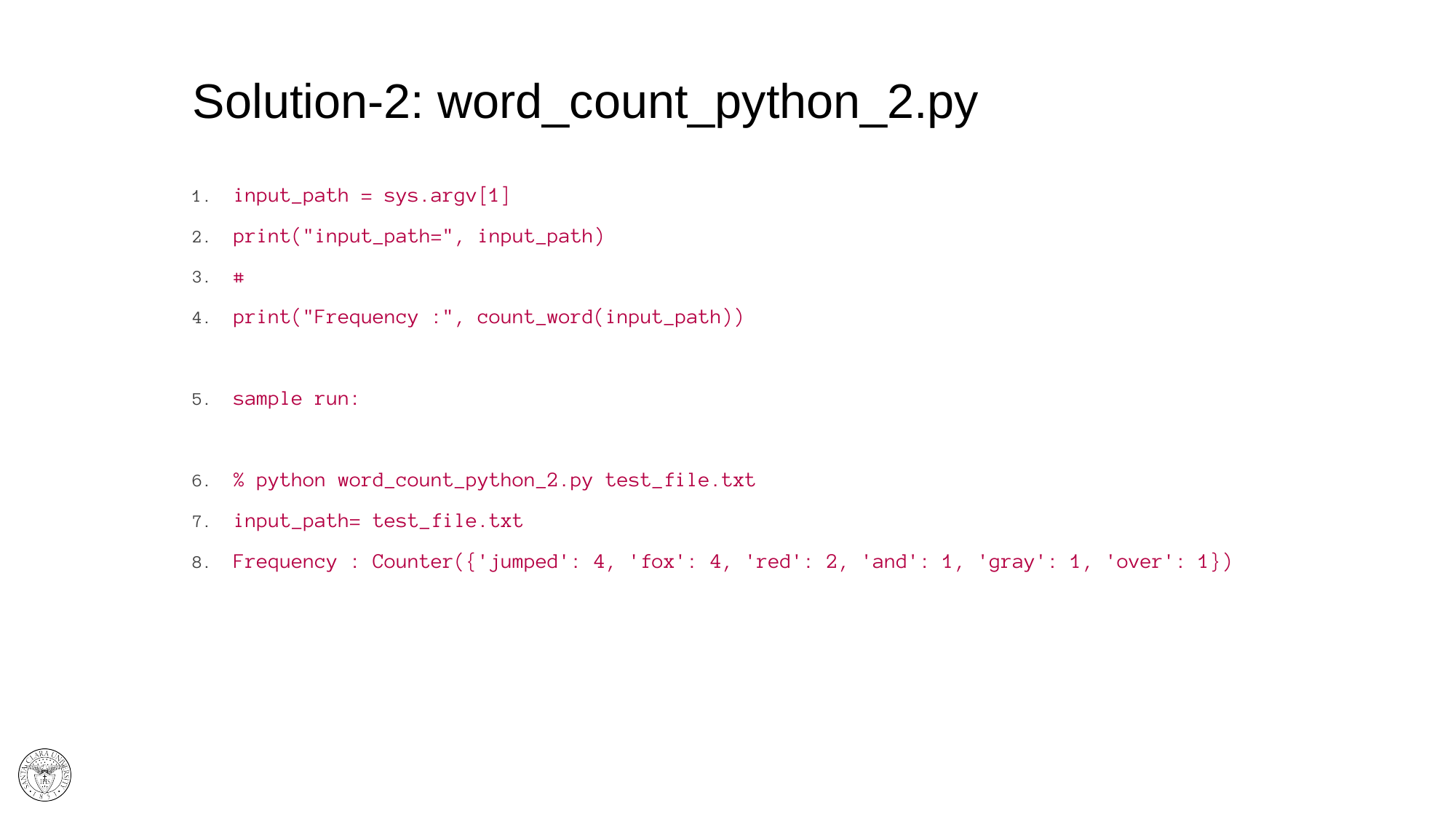

# Solution-2: word_count_python_2.py

input_path = sys.argv[1]
print("input_path=", input_path)
#
print("Frequency :", count_word(input_path))

sample run:

% python word_count_python_2.py test_file.txt
input_path= test_file.txt
Frequency : Counter({'jumped': 4, 'fox': 4, 'red': 2, 'and': 1, 'gray': 1, 'over': 1})